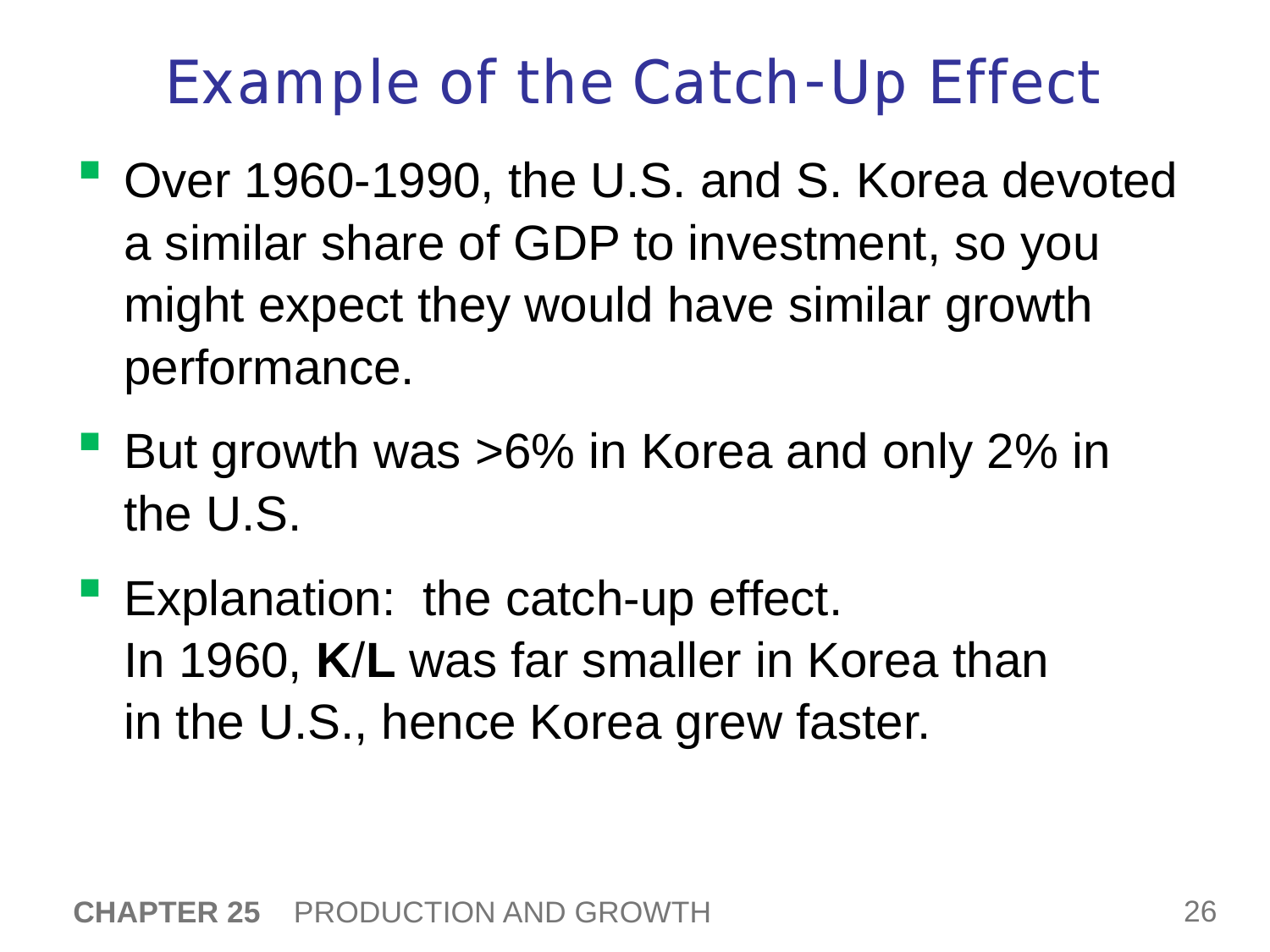

# Example of the Catch-Up Effect
Over 1960-1990, the U.S. and S. Korea devoted a similar share of GDP to investment, so you might expect they would have similar growth performance.
But growth was >6% in Korea and only 2% in the U.S.
Explanation:  the catch-up effect.
In 1960, K/L was far smaller in Korea than
in the U.S., hence Korea grew faster.
CHAPTER 25    PRODUCTION AND GROWTH